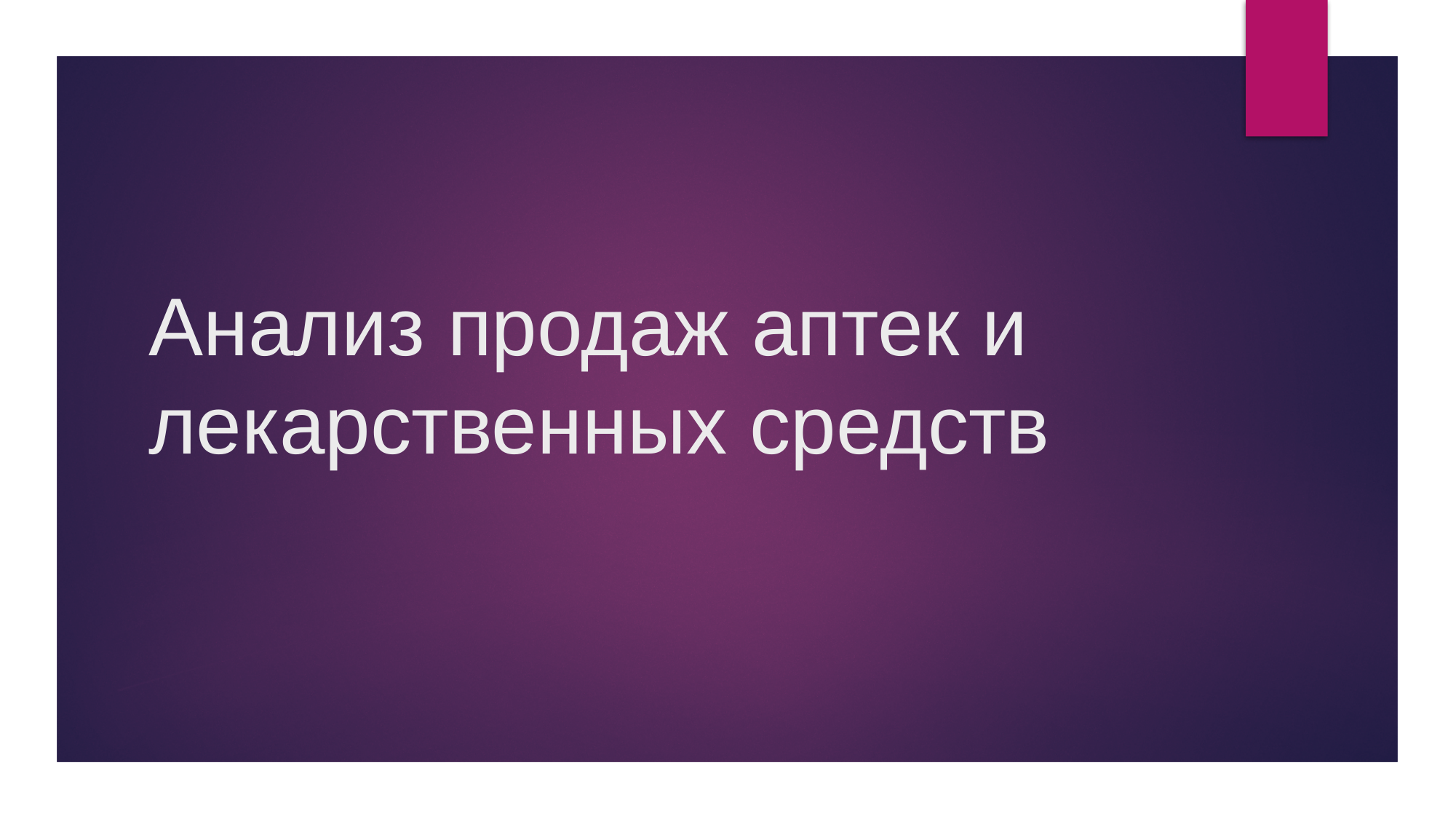

# Анализ продаж аптек и лекарственных средств